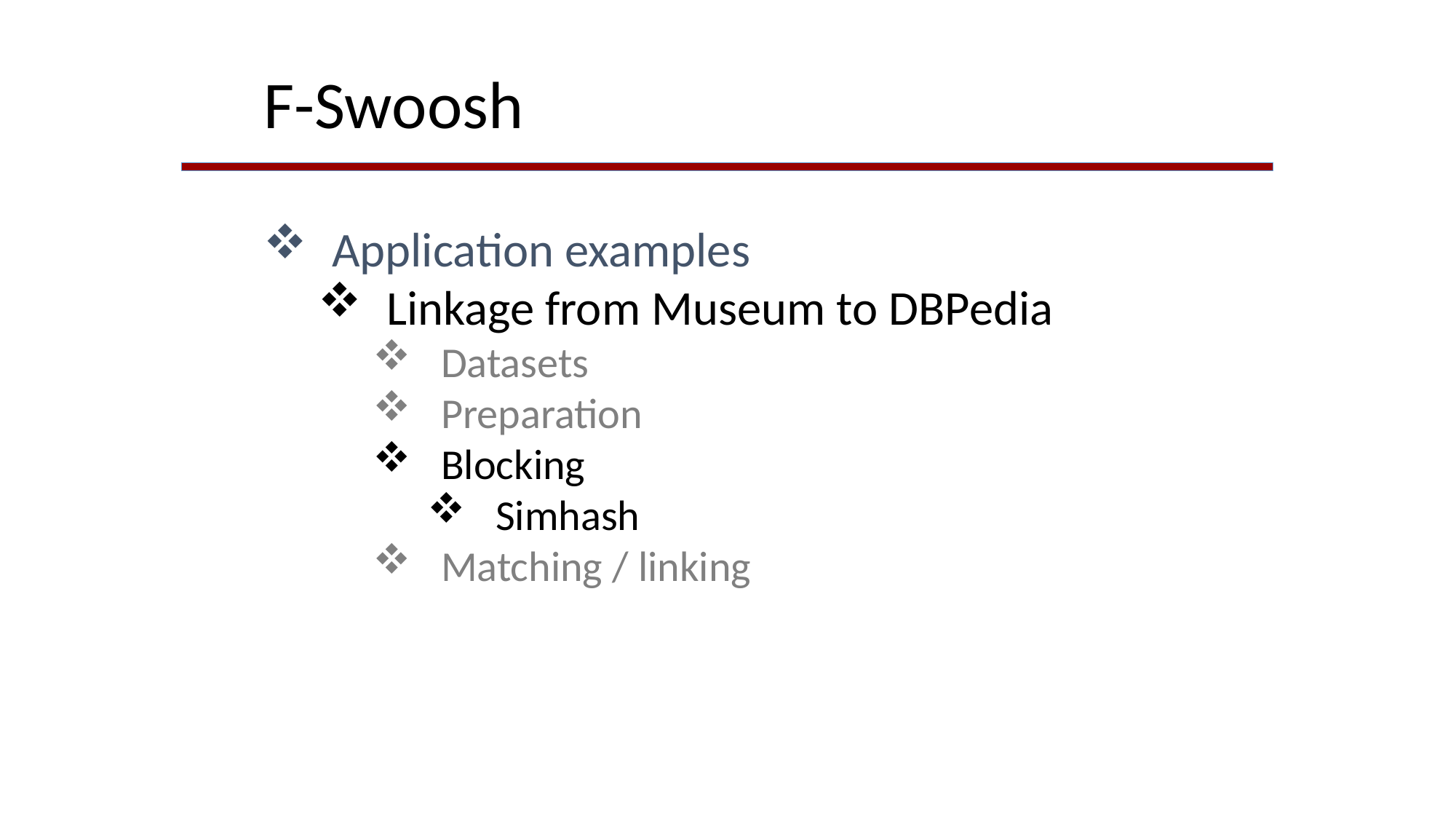

F-Swoosh

Application examples
Linkage from Museum to DBPedia
Datasets
Preparation
Blocking
Simhash
Matching / linking